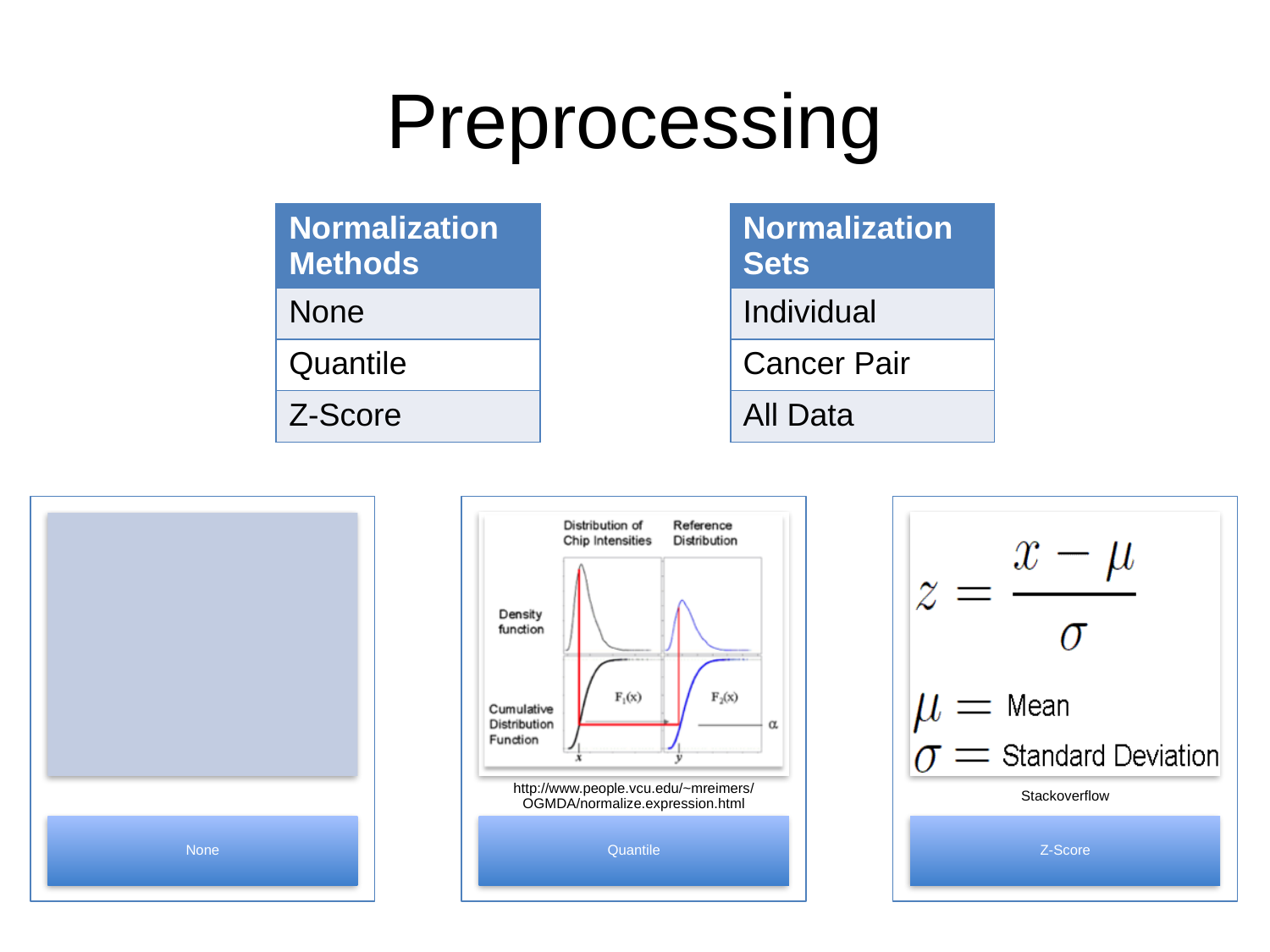

# Preprocessing
| Normalization Methods |
| --- |
| None |
| Quantile |
| Z-Score |
| Normalization Sets |
| --- |
| Individual |
| Cancer Pair |
| All Data |
None

Quantile
http://www.people.vcu.edu/~mreimers/OGMDA/normalize.expression.html
Z-Score
Stackoverflow